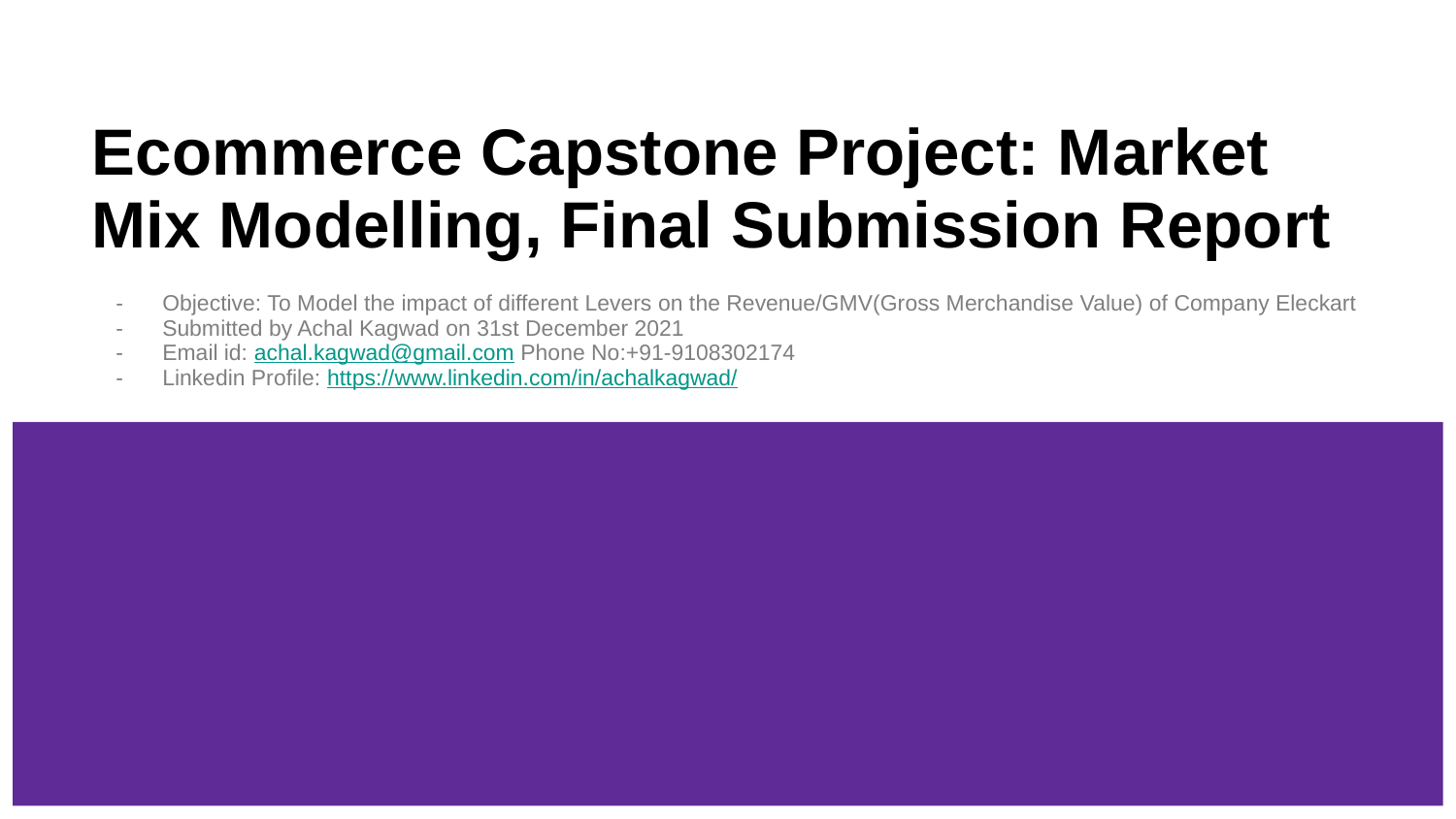

# Ecommerce Capstone Project: Market Mix Modelling, Final Submission Report
Objective: To Model the impact of different Levers on the Revenue/GMV(Gross Merchandise Value) of Company Eleckart
Submitted by Achal Kagwad on 31st December 2021
Email id: achal.kagwad@gmail.com Phone No:+91-9108302174
Linkedin Profile: https://www.linkedin.com/in/achalkagwad/